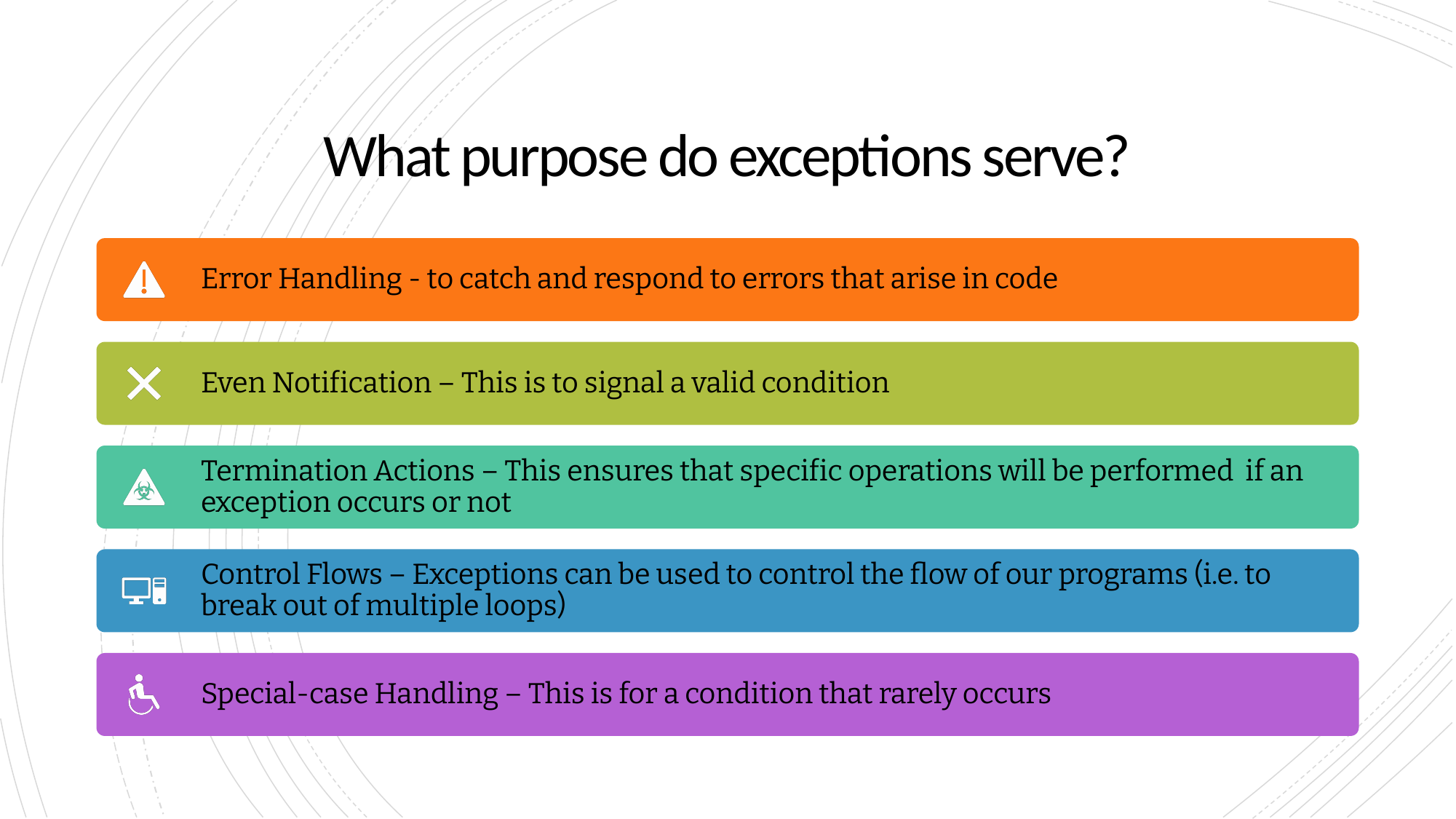

# What purpose do exceptions serve?
Error Handling - to catch and respond to errors that arise in code
Even Notification – This is to signal a valid condition
Termination Actions – This ensures that specific operations will be performed  if an exception occurs or not
Control Flows – Exceptions can be used to control the flow of our programs (i.e. to break out of multiple loops)
Special-case Handling – This is for a condition that rarely occurs